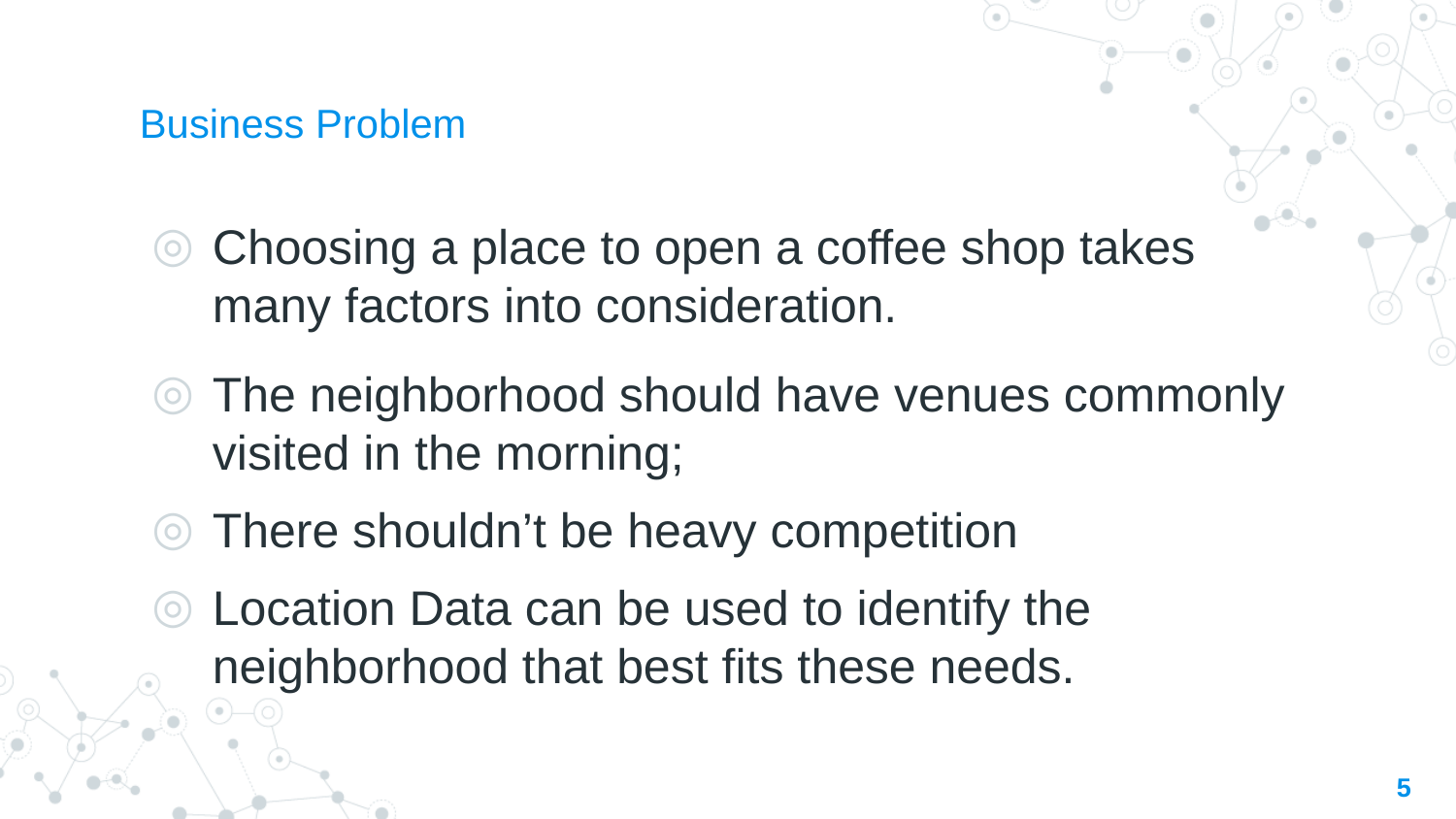

# Business Problem
Choosing a place to open a coffee shop takes many factors into consideration.

The neighborhood should have venues commonly visited in the morning;

There shouldn’t be heavy competition

Location Data can be used to identify the neighborhood that best fits these needs.

5